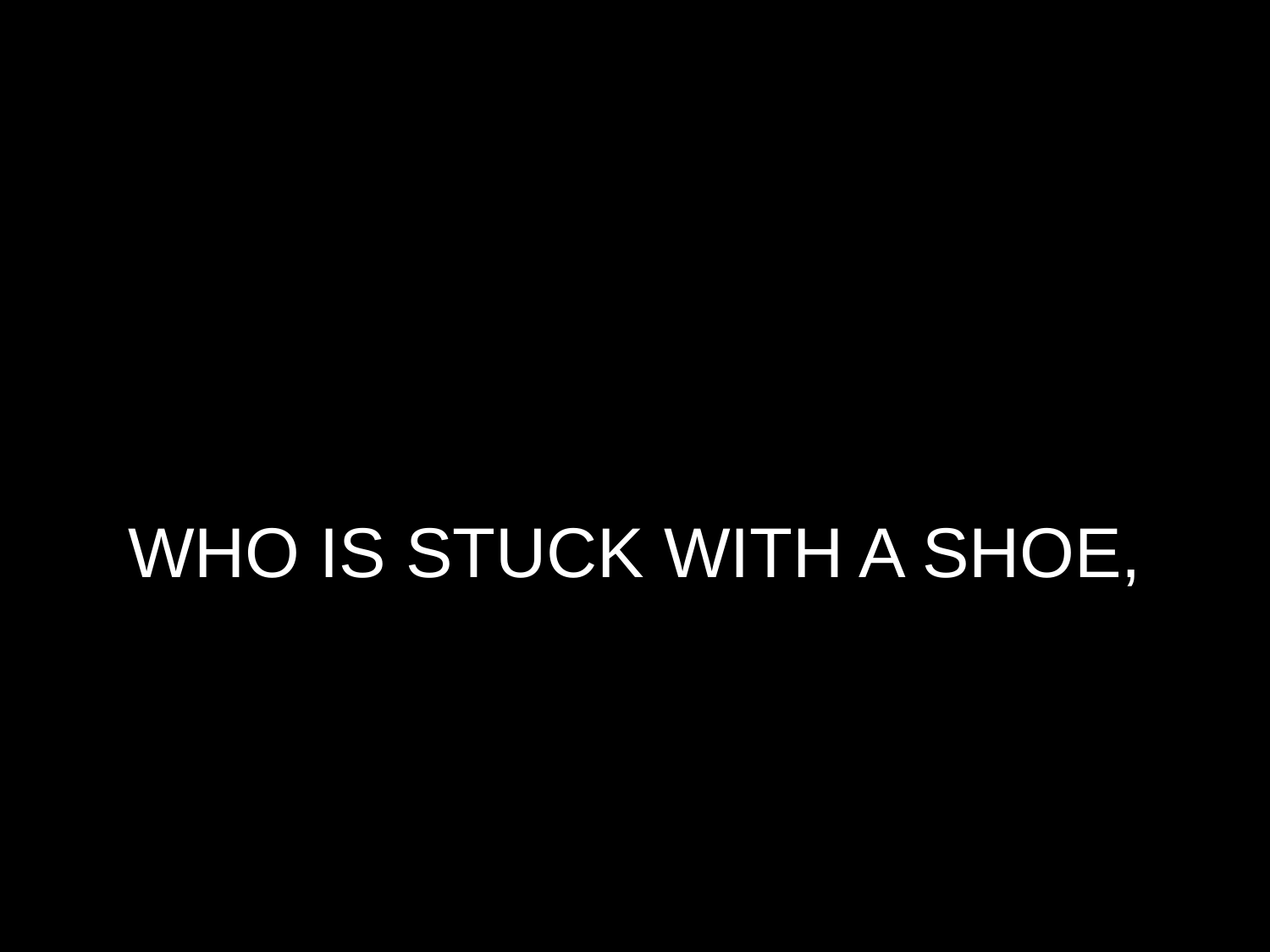

# WHO IS STUCK WITH A SHOE,